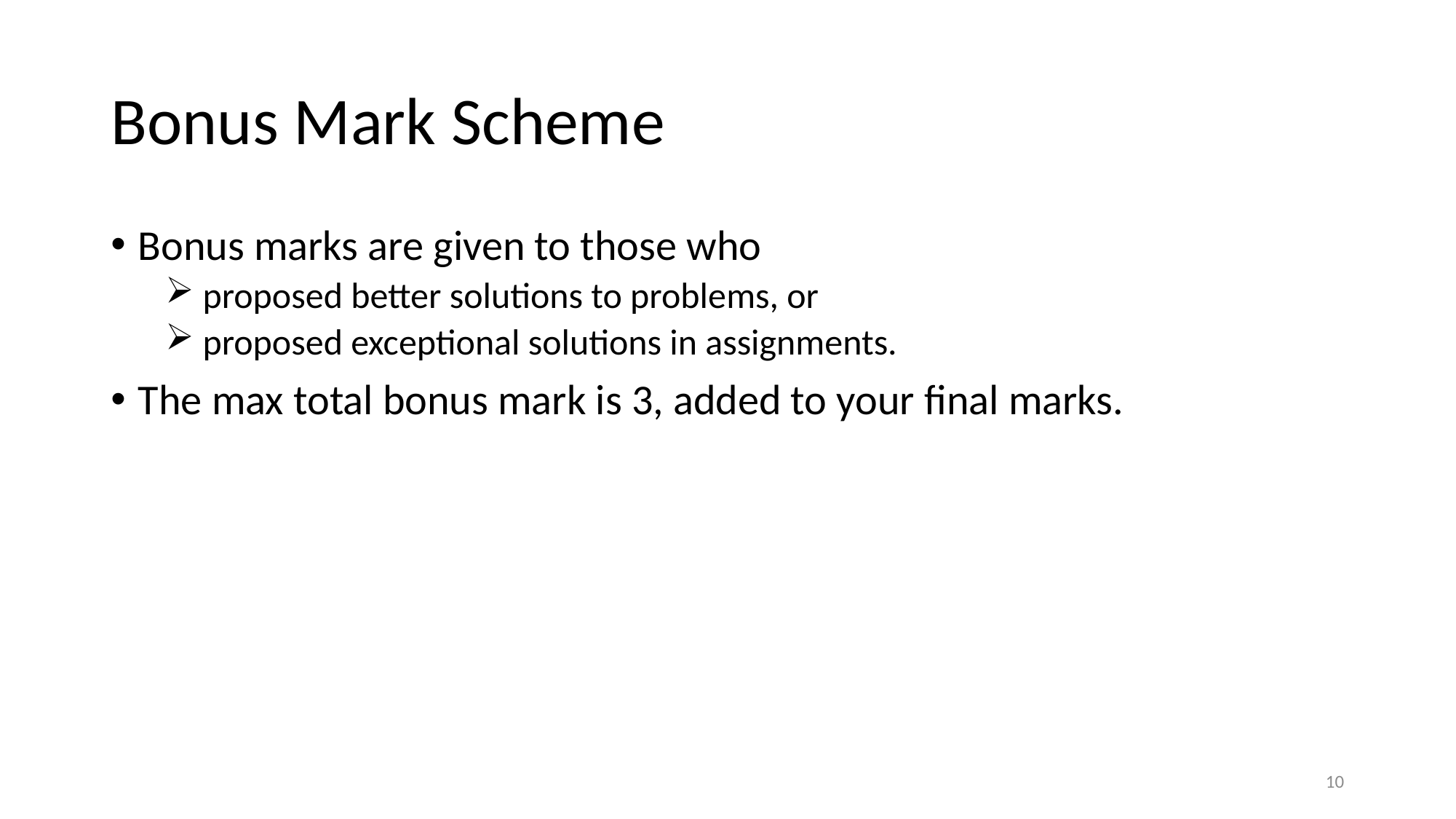

# Bonus Mark Scheme
Bonus marks are given to those who
 proposed better solutions to problems, or
 proposed exceptional solutions in assignments.
The max total bonus mark is 3, added to your final marks.

10